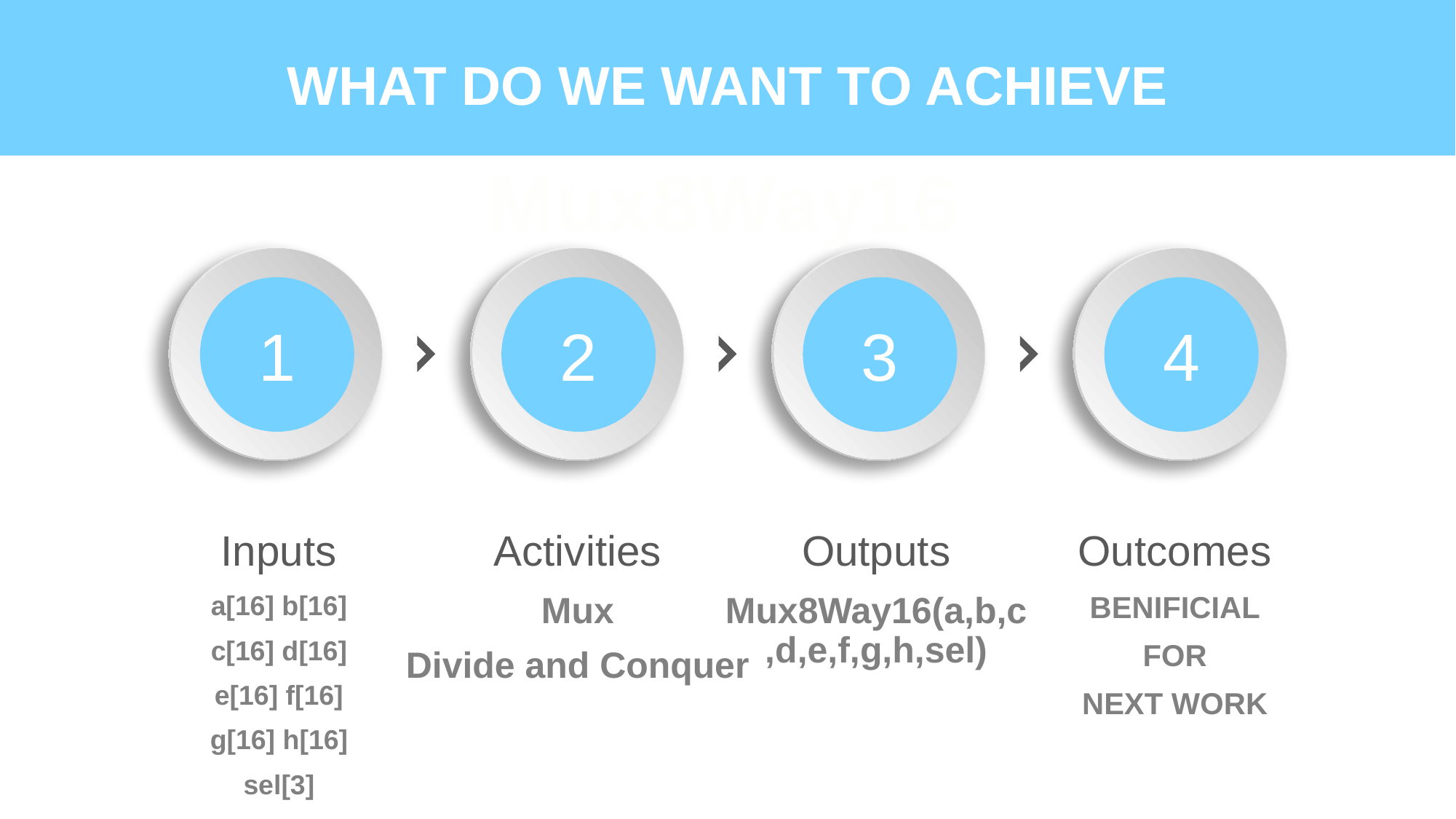

WHAT DO WE WANT TO ACHIEVE
Mux8Way16

1

2

3

4

Inputs
Activities
Outputs
Outcomes
a[16] b[16]
c[16] d[16]
e[16] f[16]
g[16] h[16]
sel[3]
Mux
Divide and Conquer
Mux8Way16(a,b,c,d,e,f,g,h,sel)
BENIFICIAL
FOR
NEXT WORK